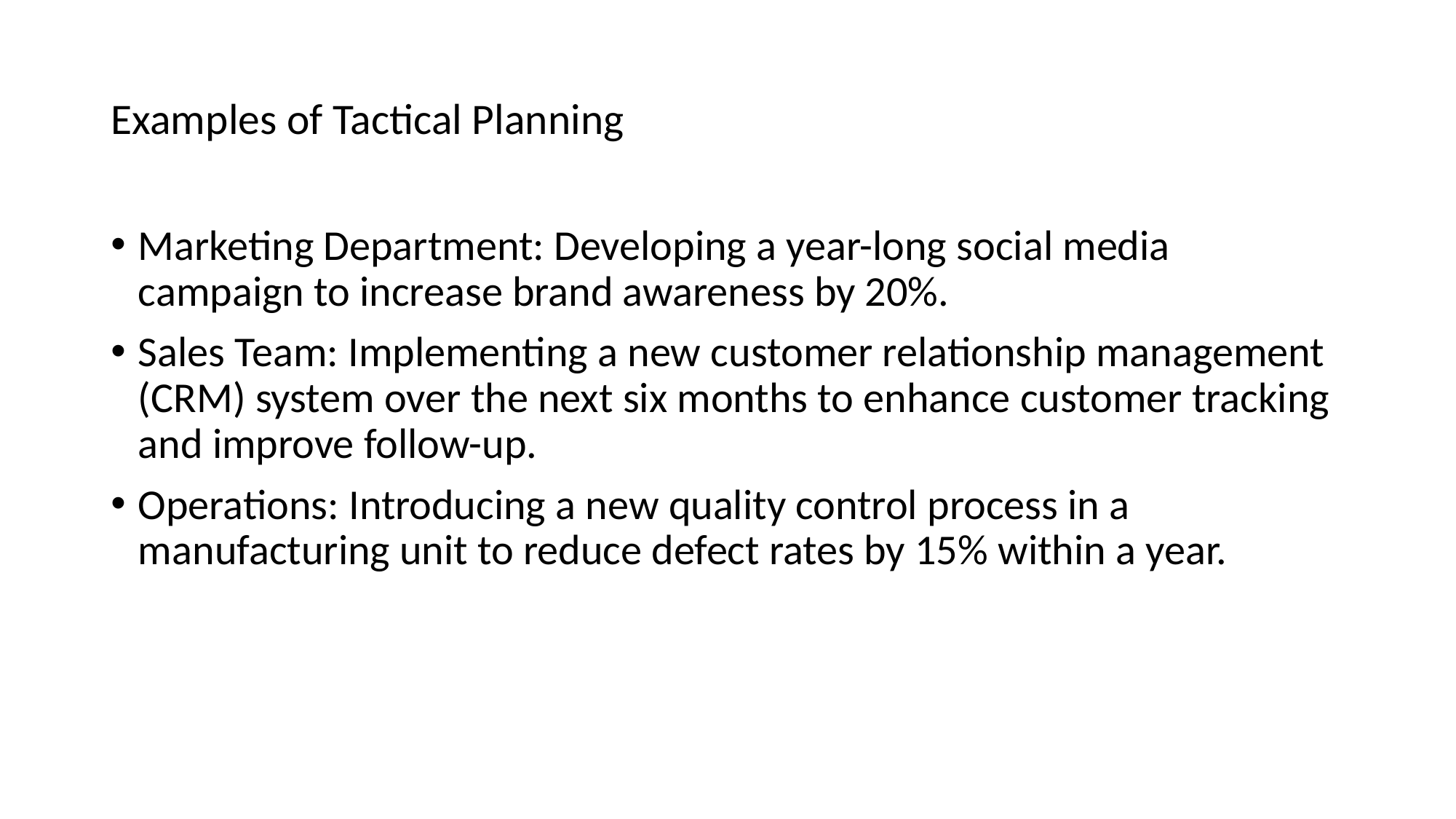

# Examples of Tactical Planning
Marketing Department: Developing a year-long social media campaign to increase brand awareness by 20%.
Sales Team: Implementing a new customer relationship management (CRM) system over the next six months to enhance customer tracking and improve follow-up.
Operations: Introducing a new quality control process in a manufacturing unit to reduce defect rates by 15% within a year.